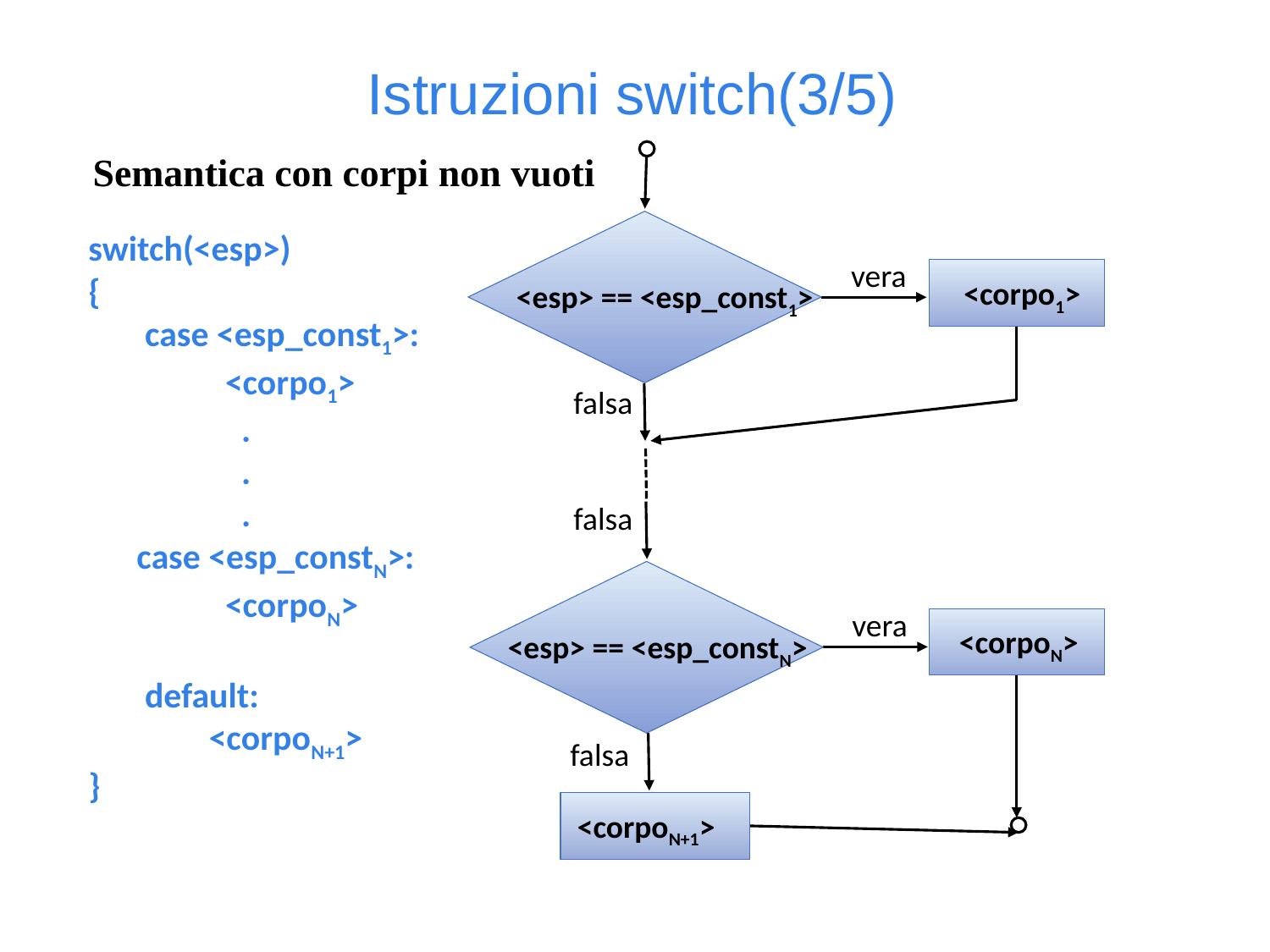

Istruzioni switch(3/5)

Semantica con corpi non vuoti

    <esp> == <esp_const1>
switch(<esp>)
{
       case <esp_const1>:
                 <corpo1>
                   .
                   .
                   .
      case <esp_constN>:
                 <corpoN>

       default:
               <corpoN+1>
}

vera

 <corpo1>
falsa
falsa

    <esp> == <esp_constN>
vera

<corpoN>
falsa

 <corpoN+1>